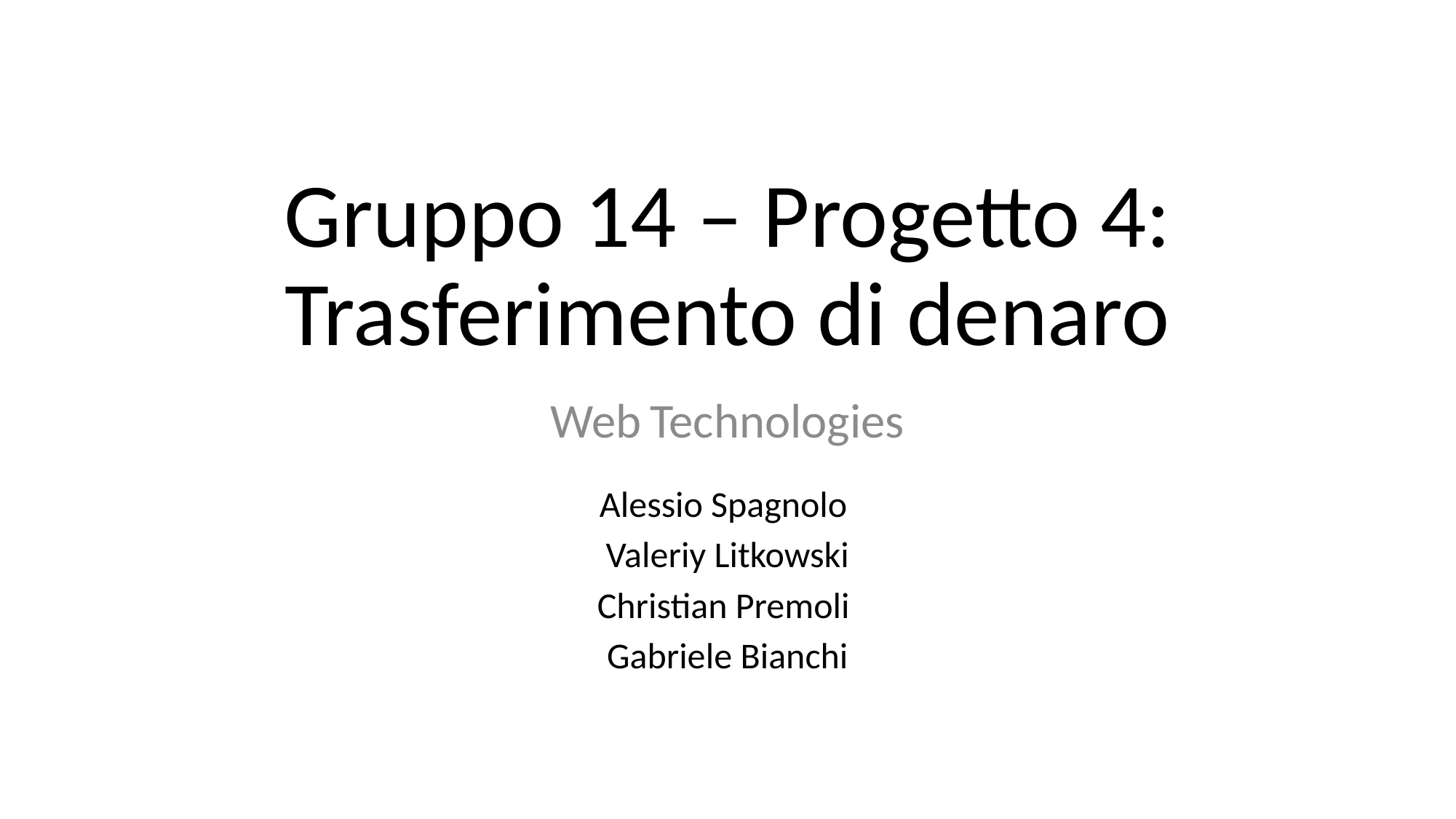

# Gruppo 14 – Progetto 4: Trasferimento di denaro
Web Technologies
Alessio Spagnolo
Valeriy Litkowski
Christian Premoli
Gabriele Bianchi